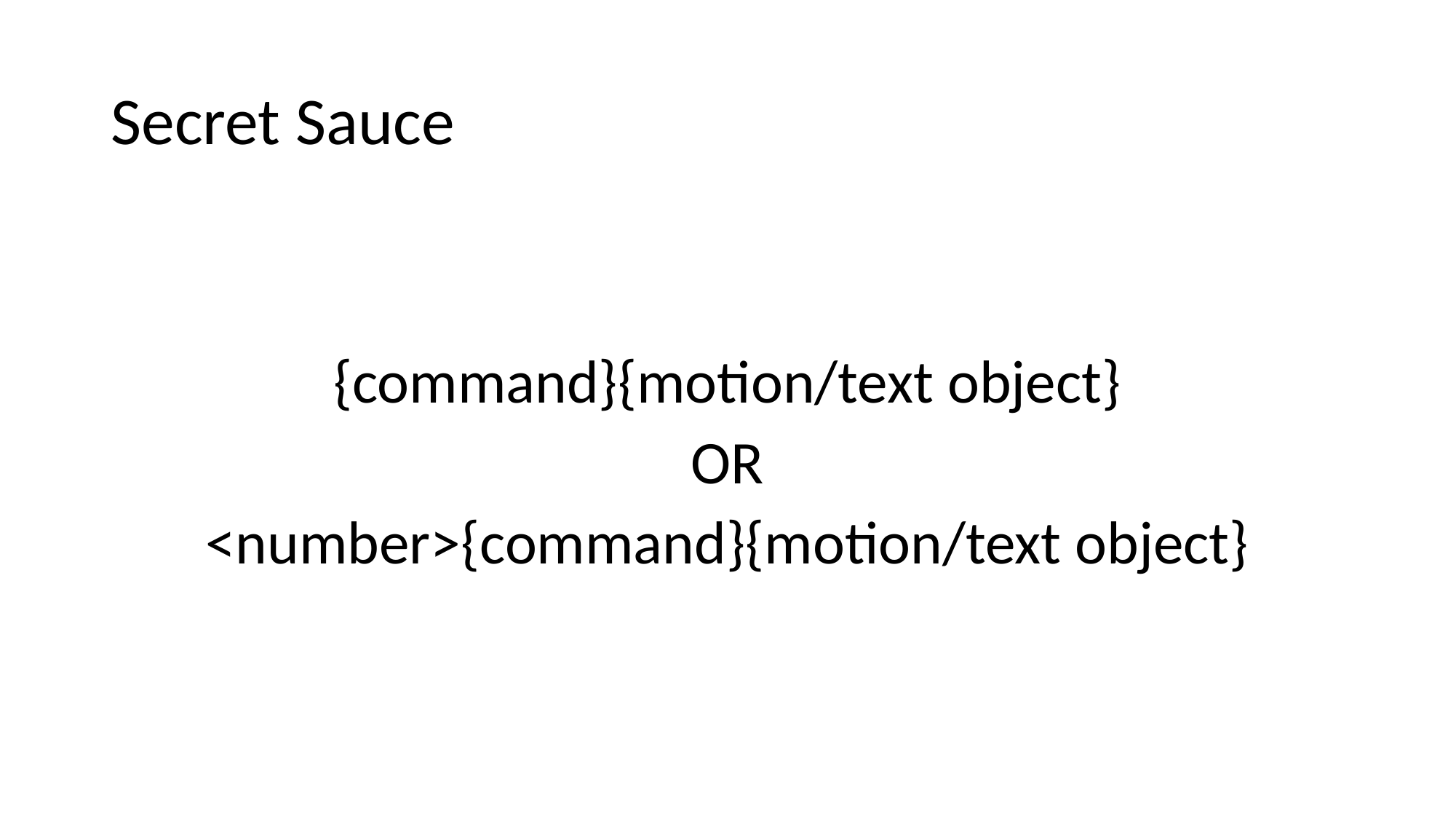

# Secret Sauce

{command}{motion/text object}
OR
<number>{command}{motion/text object}